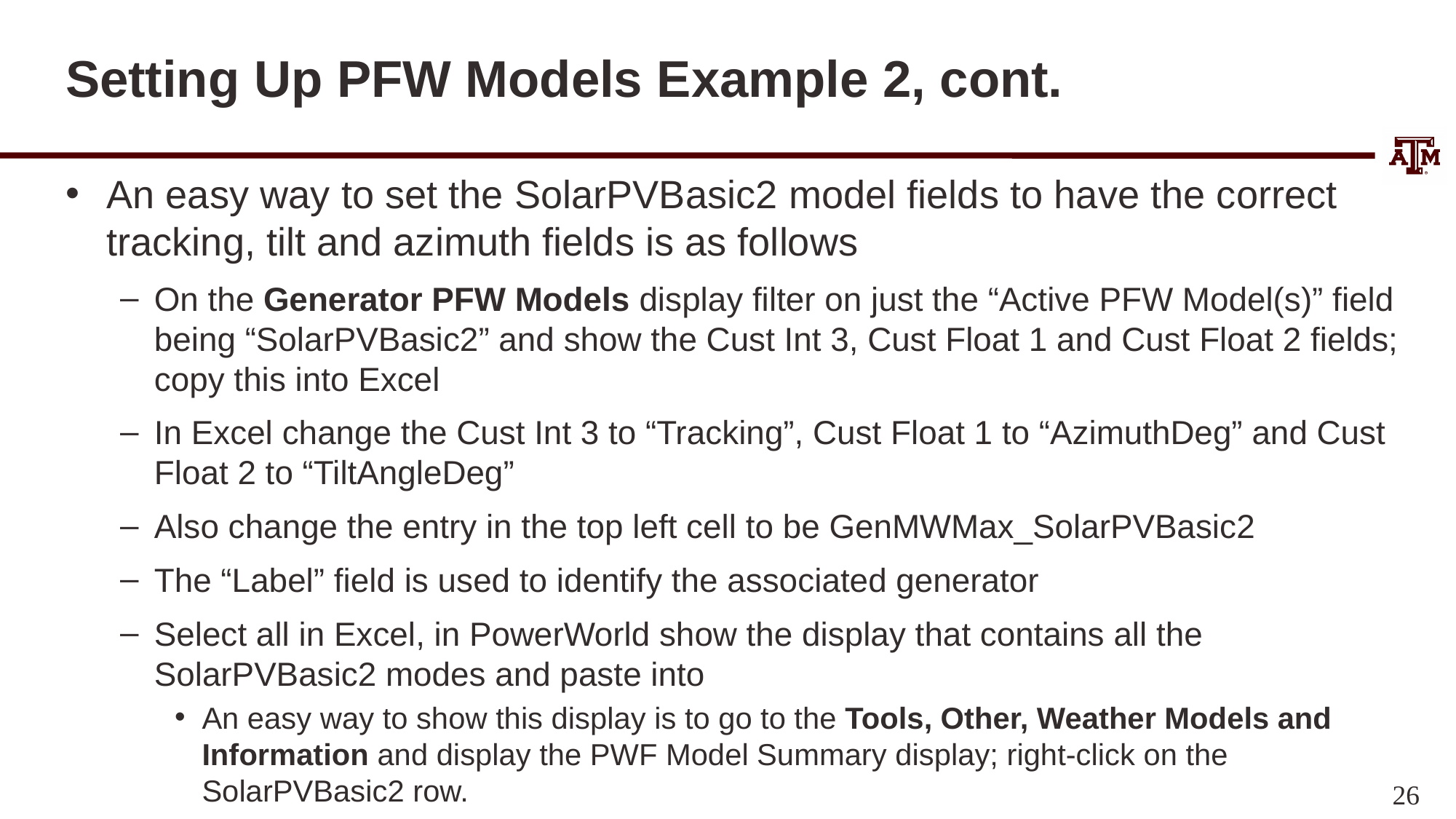

# Setting Up PFW Models Example 2, cont.
An easy way to set the SolarPVBasic2 model fields to have the correct tracking, tilt and azimuth fields is as follows
On the Generator PFW Models display filter on just the “Active PFW Model(s)” field being “SolarPVBasic2” and show the Cust Int 3, Cust Float 1 and Cust Float 2 fields; copy this into Excel
In Excel change the Cust Int 3 to “Tracking”, Cust Float 1 to “AzimuthDeg” and Cust Float 2 to “TiltAngleDeg”
Also change the entry in the top left cell to be GenMWMax_SolarPVBasic2
The “Label” field is used to identify the associated generator
Select all in Excel, in PowerWorld show the display that contains all the SolarPVBasic2 modes and paste into
An easy way to show this display is to go to the Tools, Other, Weather Models and Information and display the PWF Model Summary display; right-click on the SolarPVBasic2 row.
26